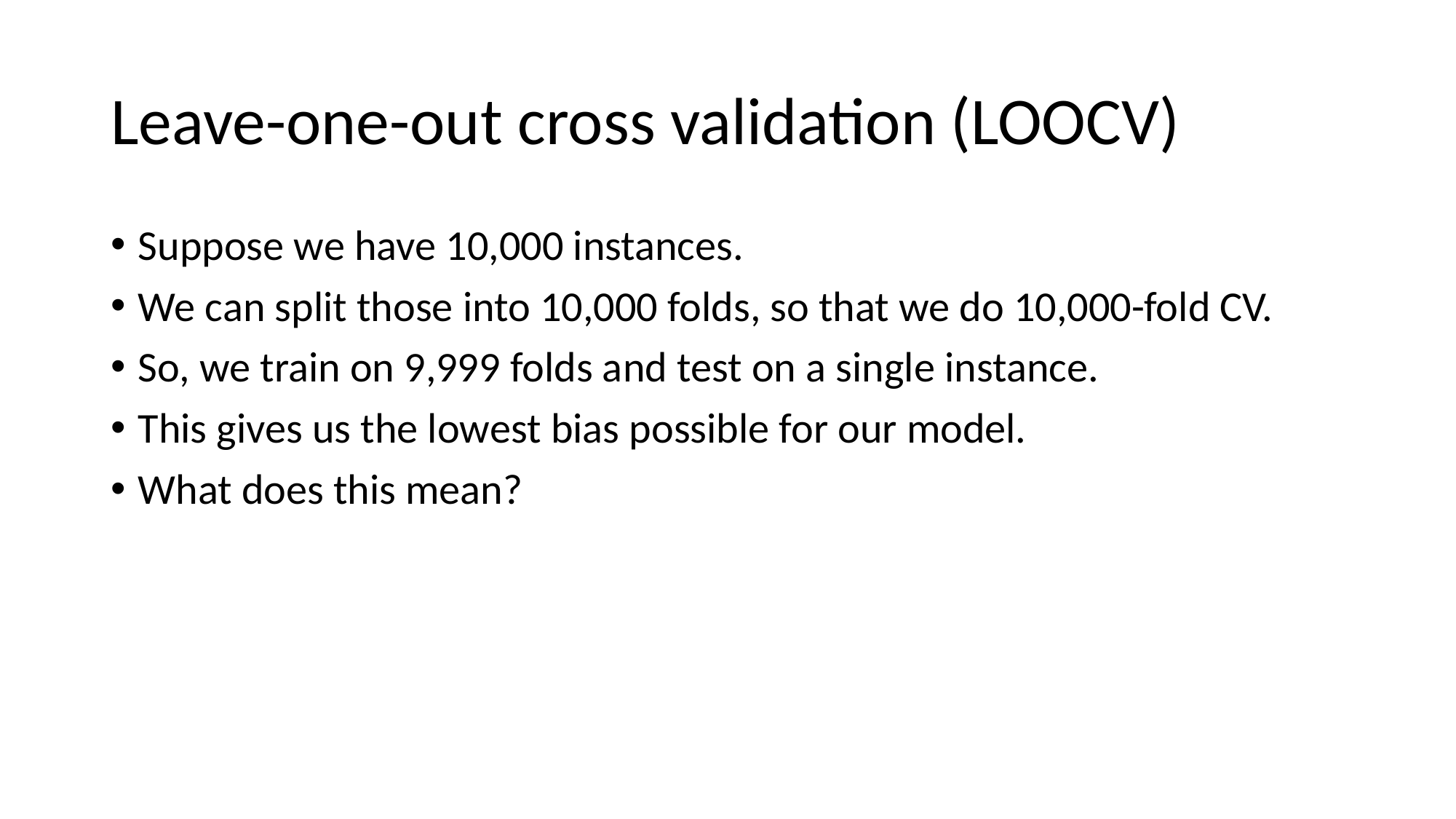

# Leave-one-out cross validation (LOOCV)
Suppose we have 10,000 instances.
We can split those into 10,000 folds, so that we do 10,000-fold CV.
So, we train on 9,999 folds and test on a single instance.
This gives us the lowest bias possible for our model.
What does this mean?